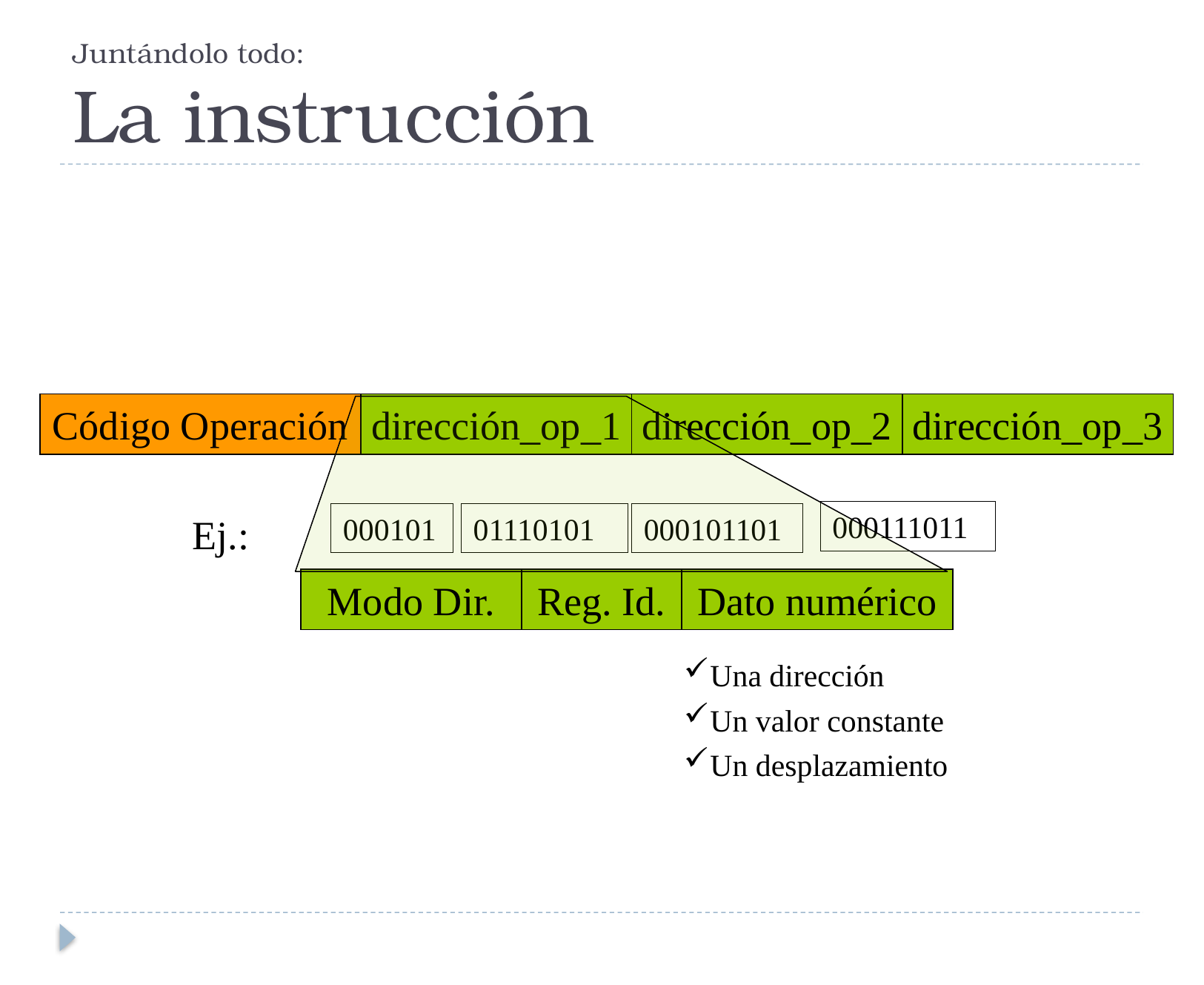

# Juntándolo todo: La instrucción
Código Operación
dirección_op_1
dirección_op_2
dirección_op_3

000111011
Ej.:
000101
01110101
000101101
Modo Dir.
Reg. Id.
Dato numérico
Una dirección
Un valor constante
Un desplazamiento